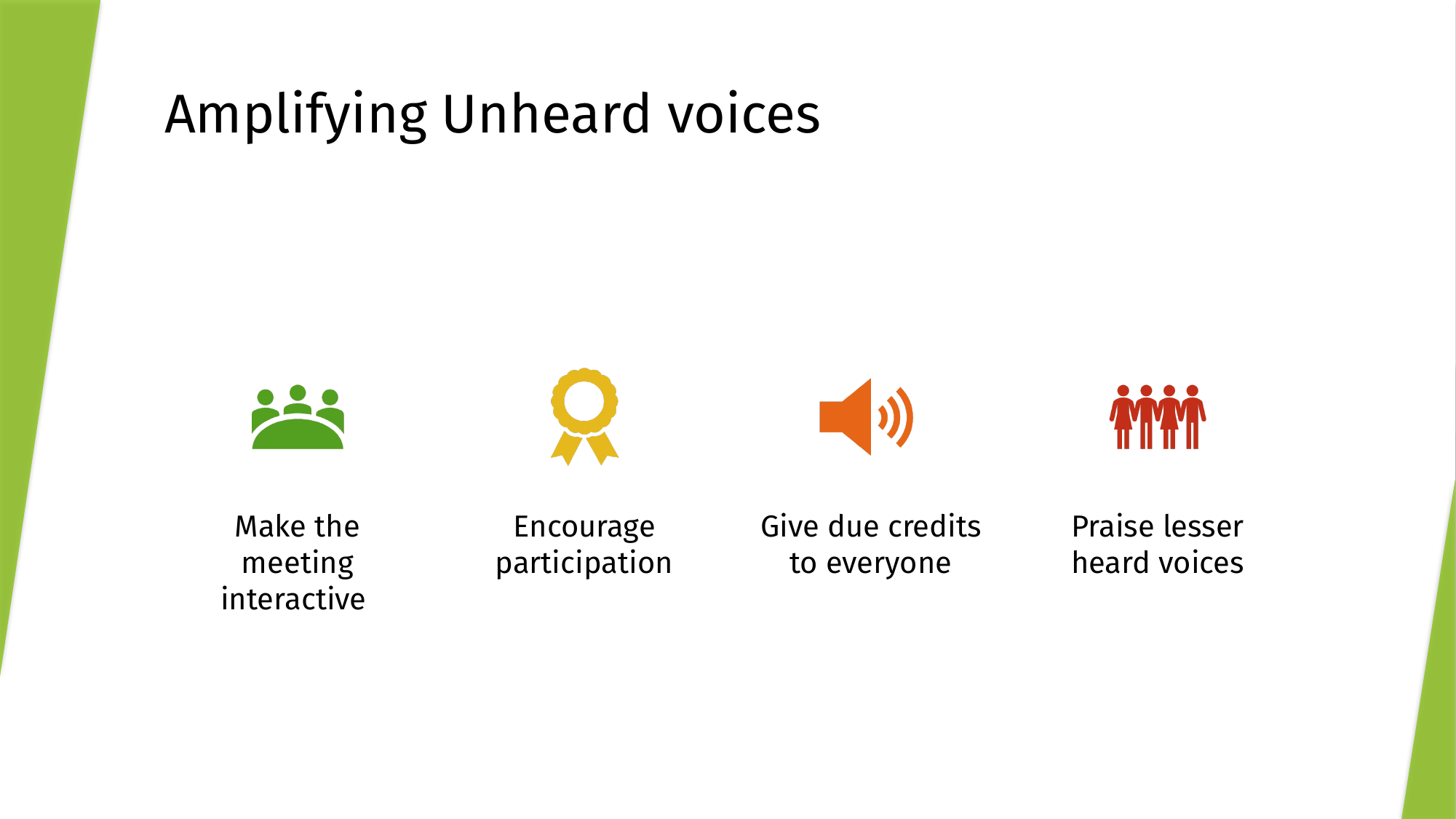

# Amplifying Unheard voices
Make the meeting interactive
Encourage participation
Give due credits to everyone
Praise lesser heard voices